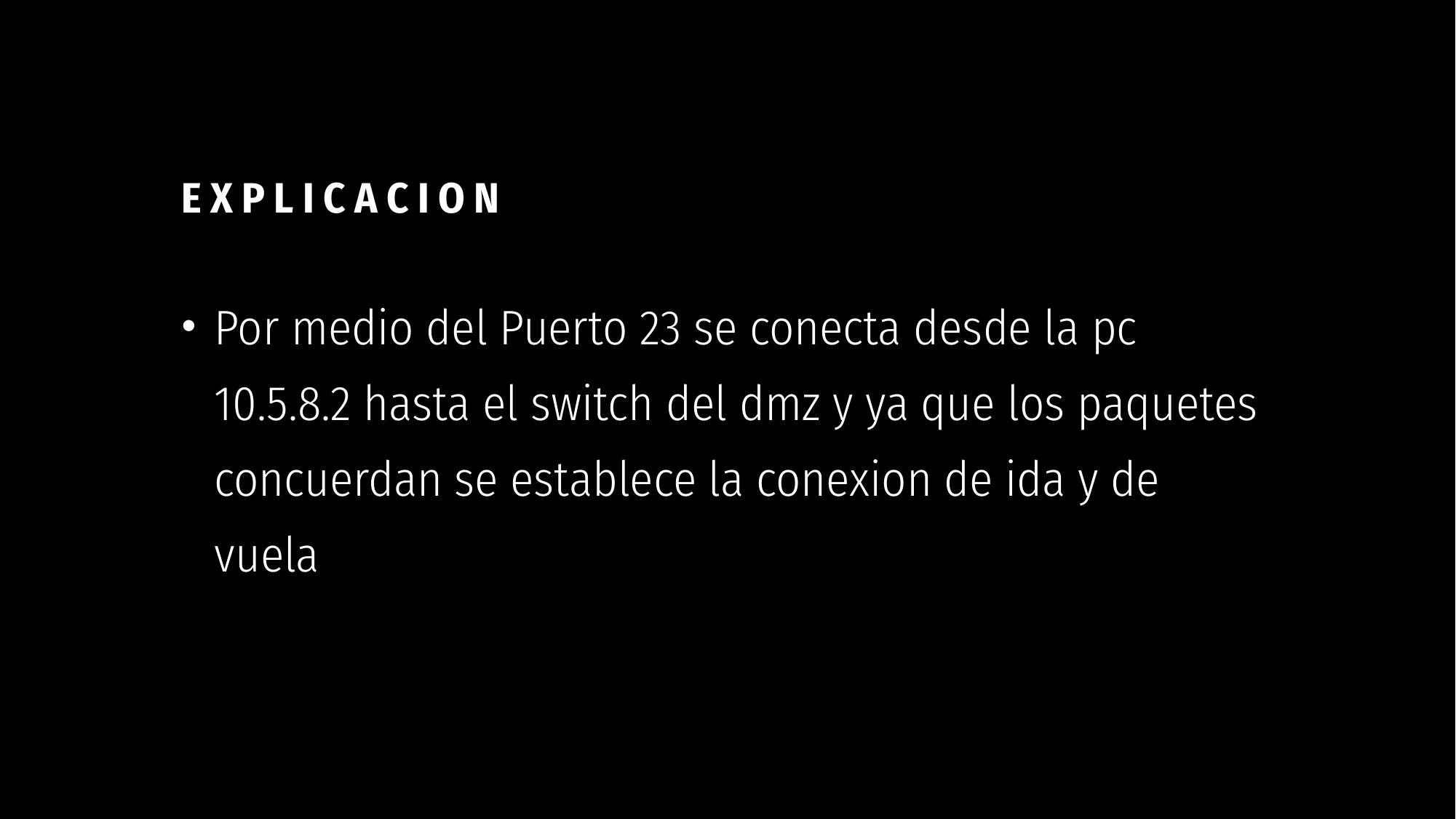

# Explicacion
Por medio del Puerto 23 se conecta desde la pc 10.5.8.2 hasta el switch del dmz y ya que los paquetes concuerdan se establece la conexion de ida y de vuela